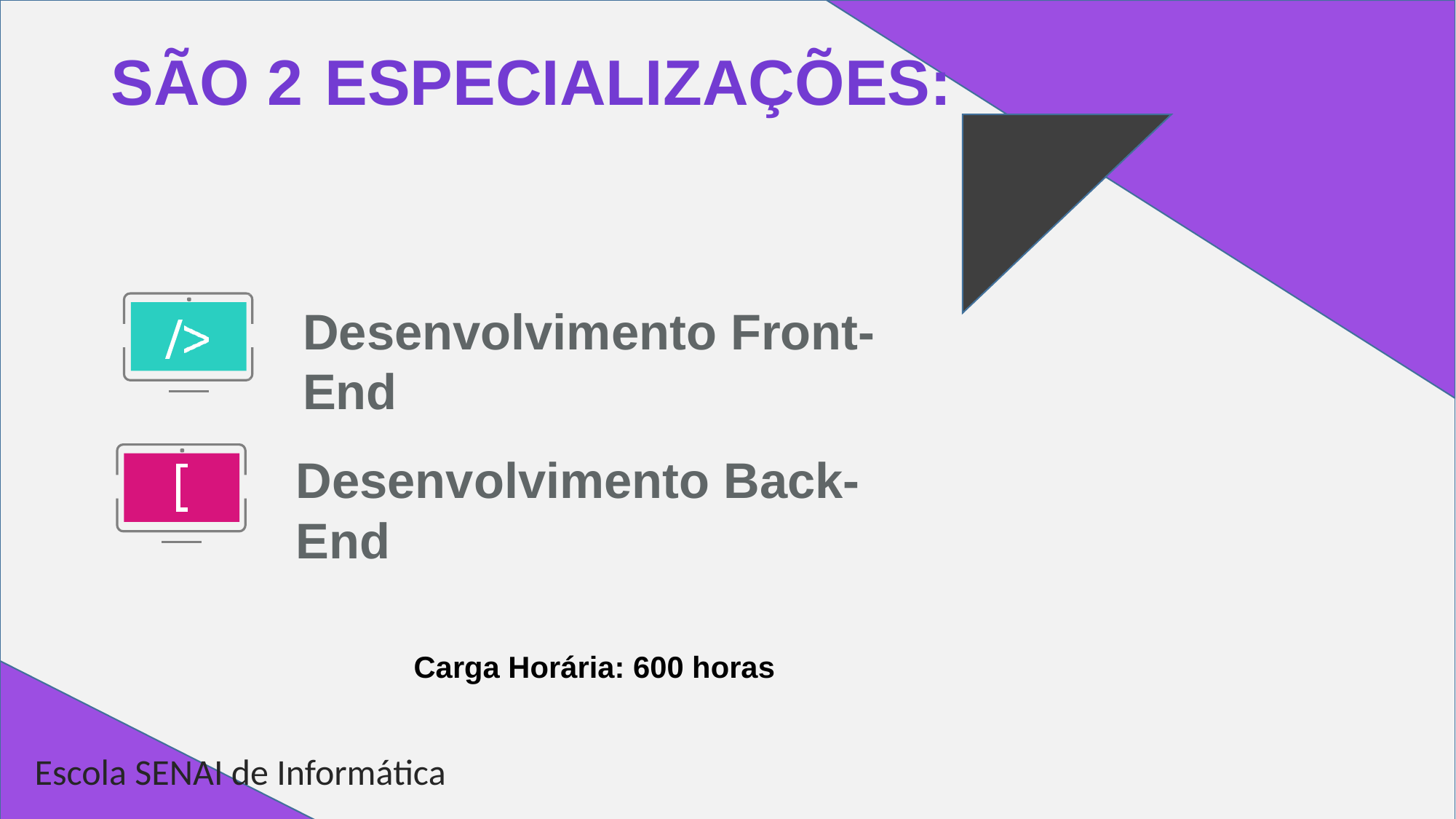

# SÃO 2	ESPECIALIZAÇÕES:

Desenvolvimento Front-End

Desenvolvimento Back-End

Carga Horária: 600 horas